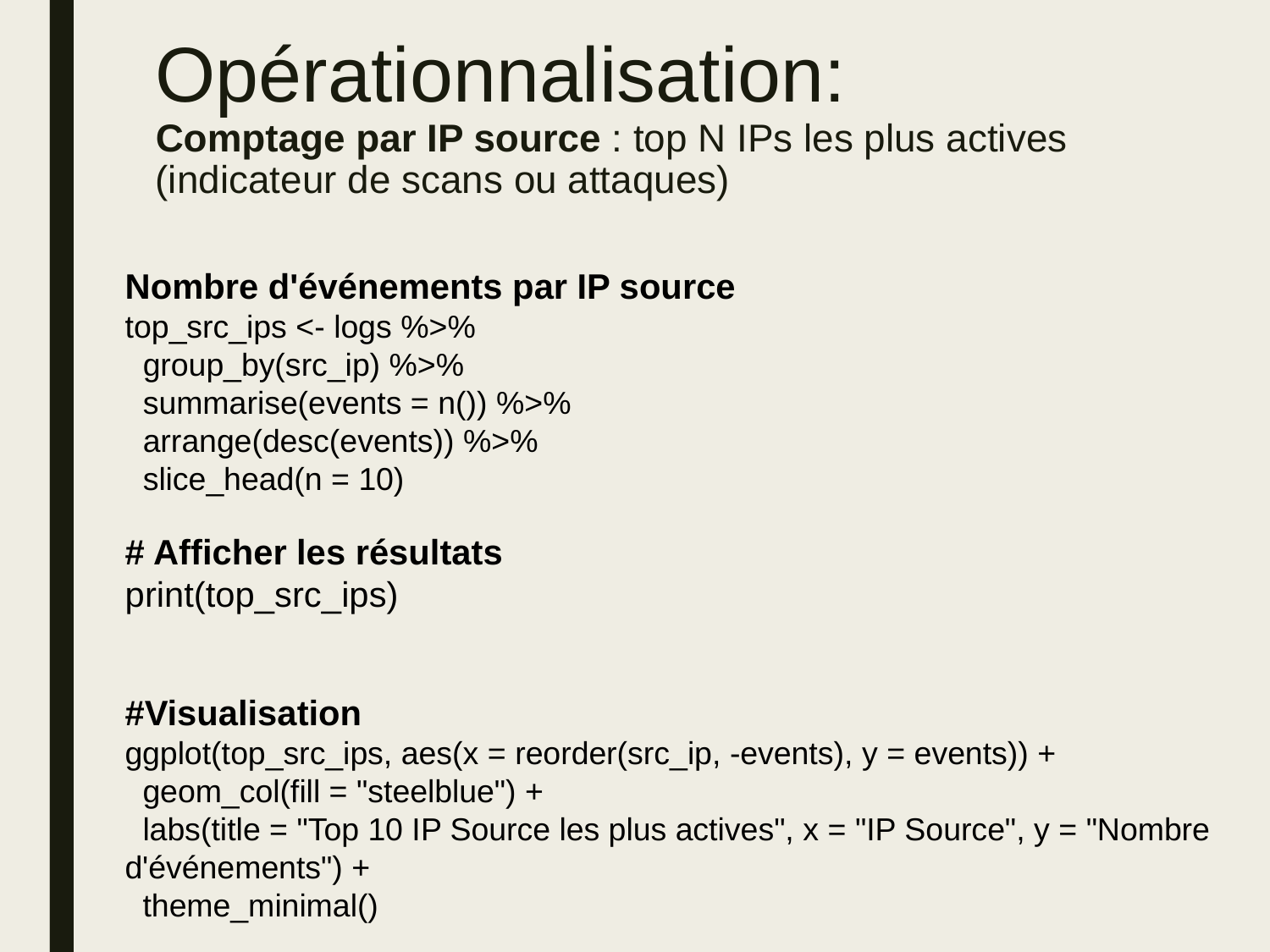

# Opérationnalisation: Comptage par IP source : top N IPs les plus actives (indicateur de scans ou attaques)
Nombre d'événements par IP source
top_src_ips <- logs %>%
  group_by(src_ip) %>%
  summarise(events = n()) %>%
  arrange(desc(events)) %>%
  slice_head(n = 10)
# Afficher les résultats
print(top_src_ips)
#Visualisation
ggplot(top_src_ips, aes(x = reorder(src_ip, -events), y = events)) +
  geom_col(fill = "steelblue") +
  labs(title = "Top 10 IP Source les plus actives", x = "IP Source", y = "Nombre d'événements") +
  theme_minimal()